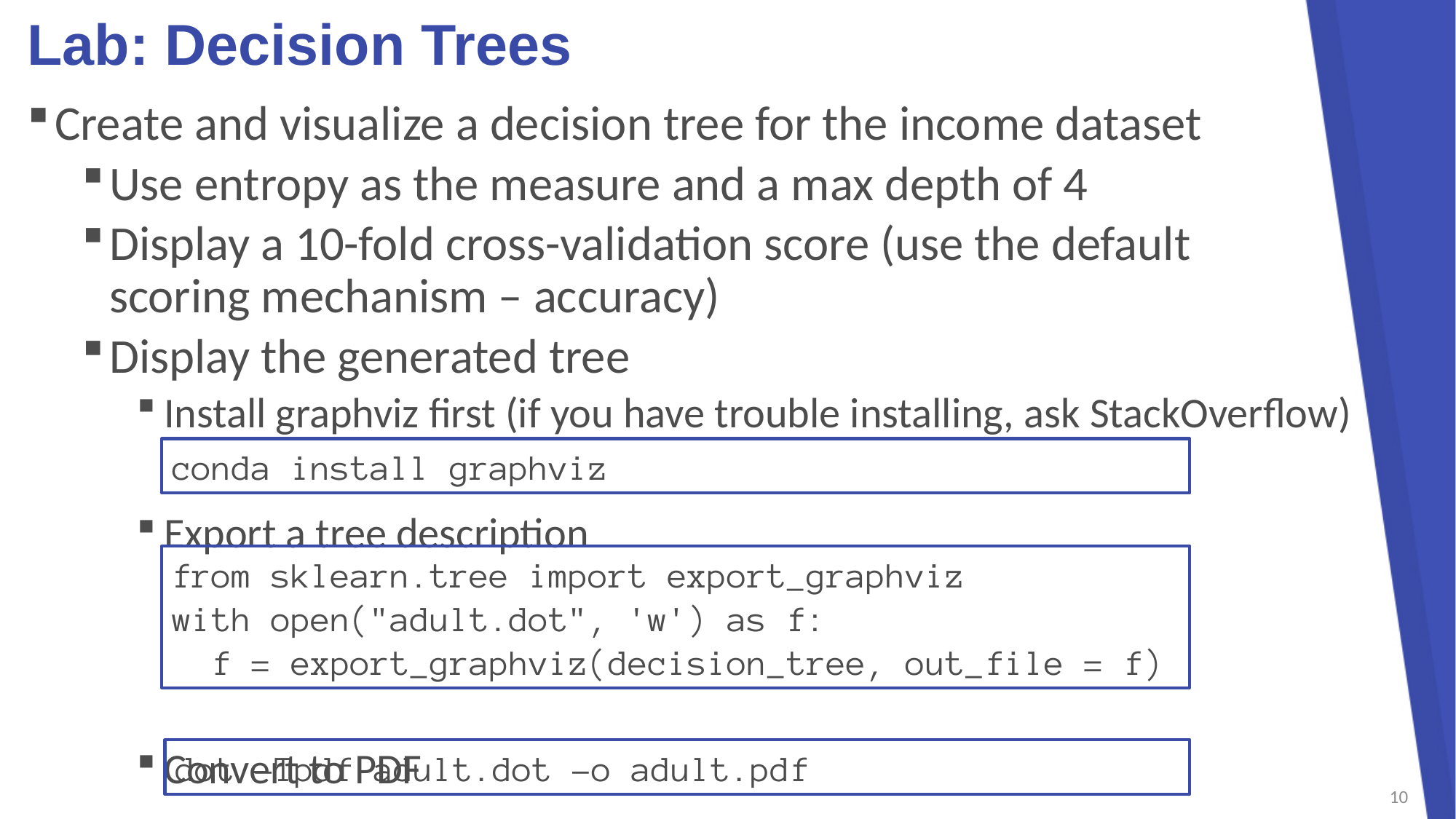

# Lab: Decision Trees
Create and visualize a decision tree for the income dataset
Use entropy as the measure and a max depth of 4
Display a 10-fold cross-validation score (use the default
scoring mechanism – accuracy)
Display the generated tree
Install graphviz first (if you have trouble installing, ask StackOverflow)

Export a tree description

Convert to PDF
conda install graphviz
from sklearn.tree import export_graphviz
with open("adult.dot", 'w') as f:
  f = export_graphviz(decision_tree, out_file = f)
dot -Tpdf adult.dot -o adult.pdf
10